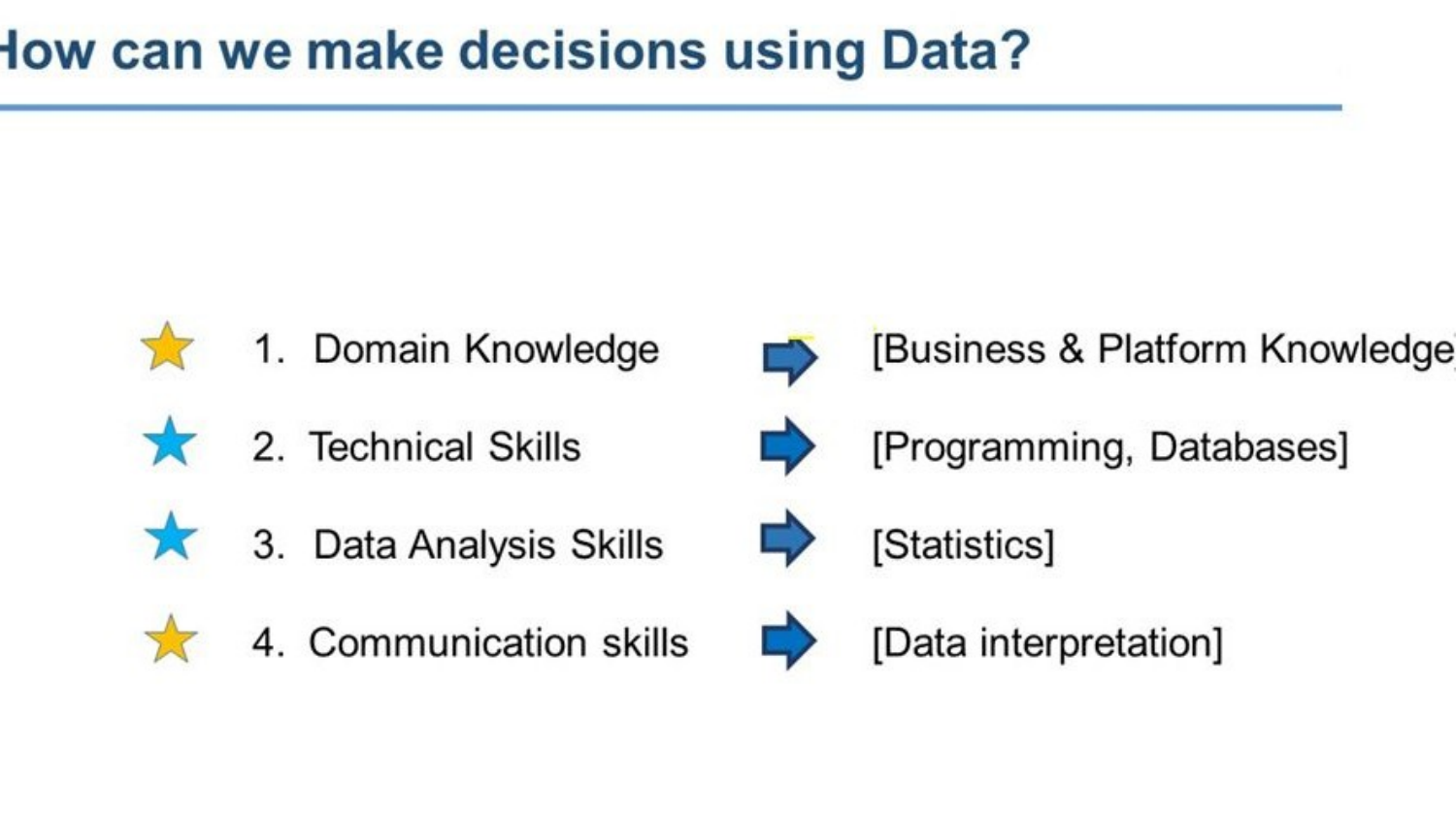

# Then, Marcos  discovered Google  Translate
He has his visiting customers  speak their camera issues  into the app.
He’s able to give them a  friendly,	personalized  experience by understanding  exactly what they need.